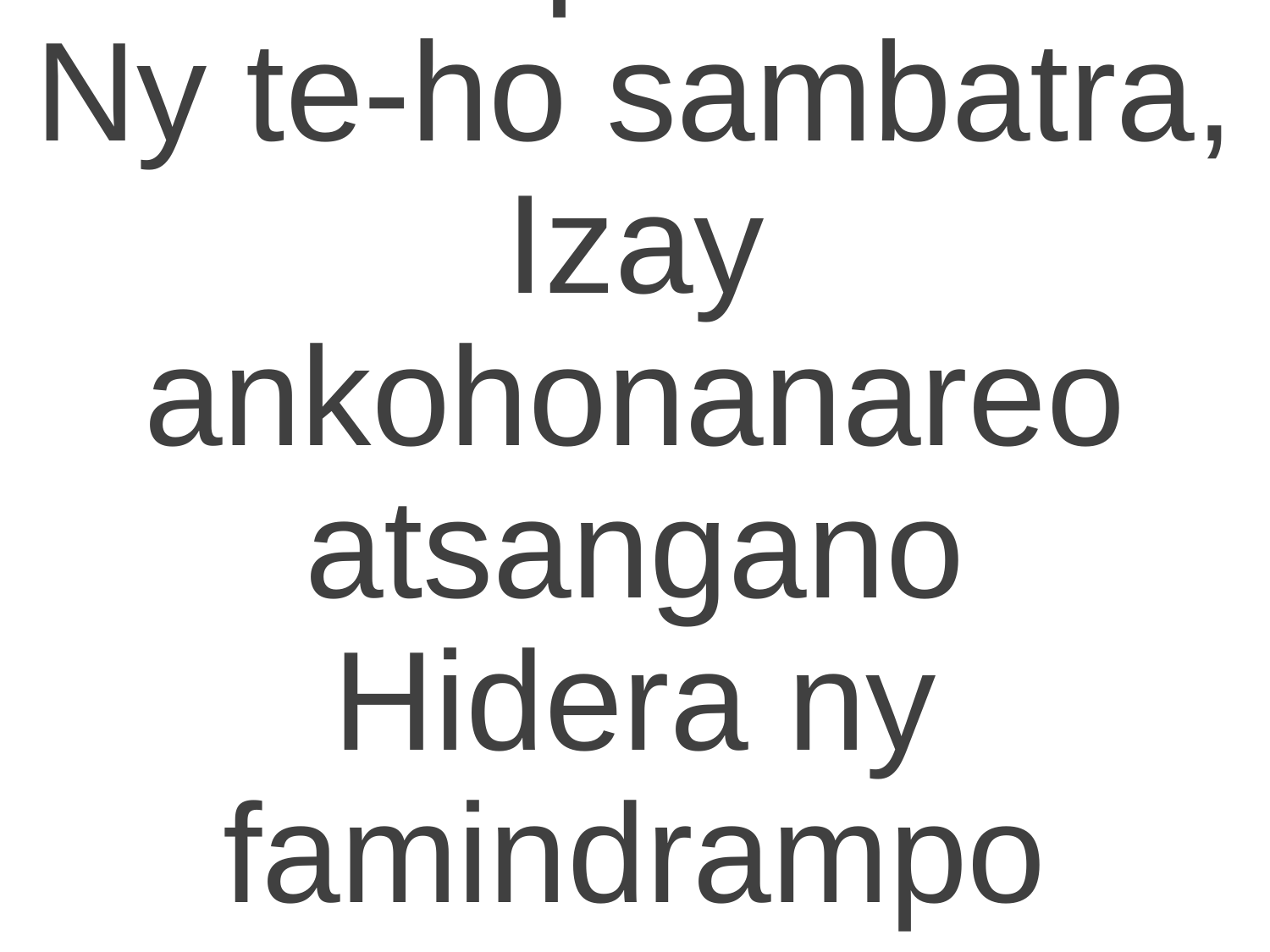

Ka mampisandratra
Ny te-ho sambatra,
Izay ankohonanareo atsangano
Hidera ny famindrampo lehibe.